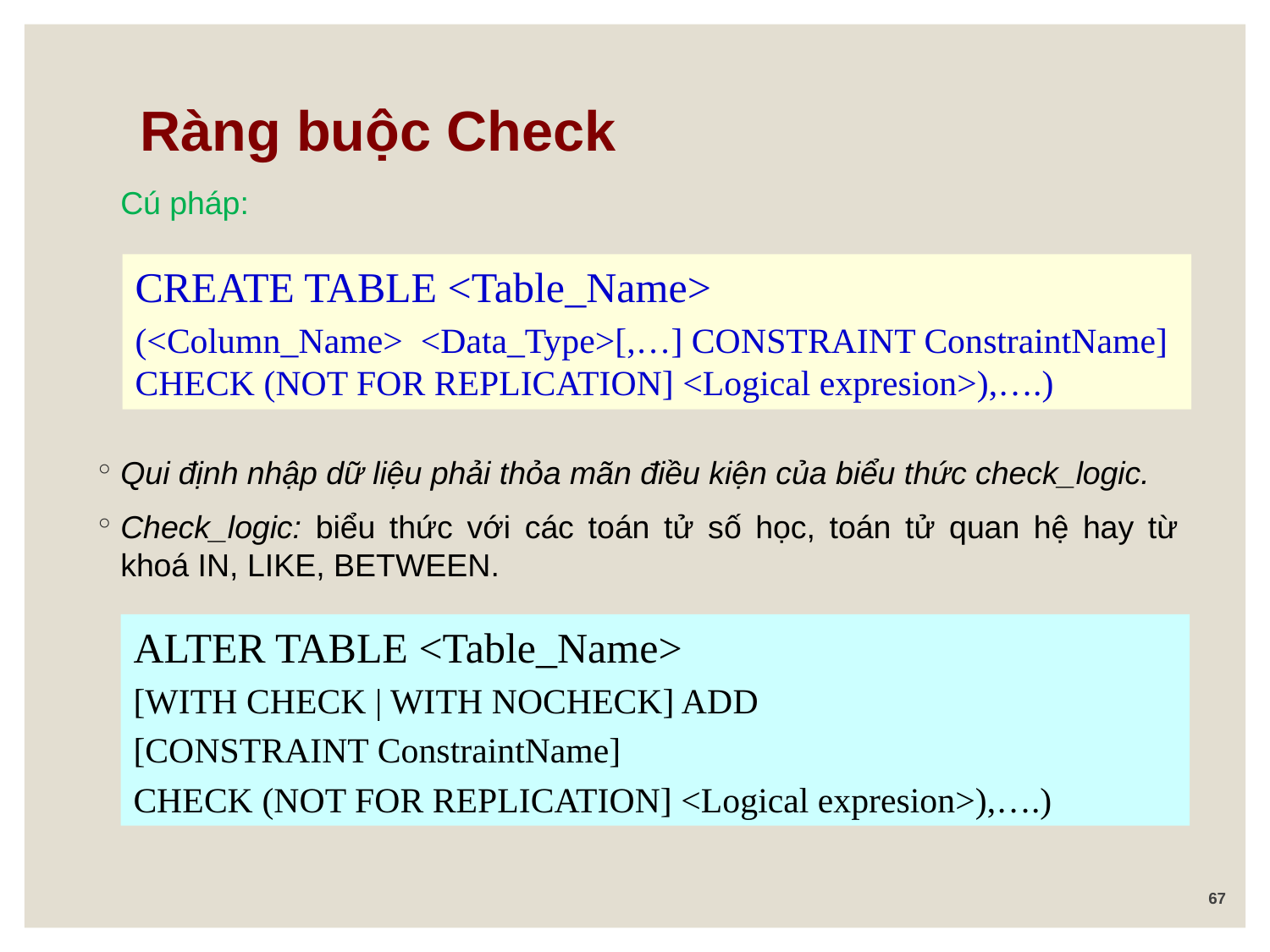

Ràng buộc Check
	Cú pháp:

Qui định nhập dữ liệu phải thỏa mãn điều kiện của biểu thức check_logic.
Check_logic: biểu thức với các toán tử số học, toán tử quan hệ hay từ khoá IN, LIKE, BETWEEN.
CREATE TABLE <Table_Name>
(<Column_Name>  <Data_Type>[,…] CONSTRAINT ConstraintName] CHECK (NOT FOR REPLICATION] <Logical expresion>),….)
ALTER TABLE <Table_Name>
[WITH CHECK | WITH NOCHECK] ADD
[CONSTRAINT ConstraintName]
CHECK (NOT FOR REPLICATION] <Logical expresion>),….)
67